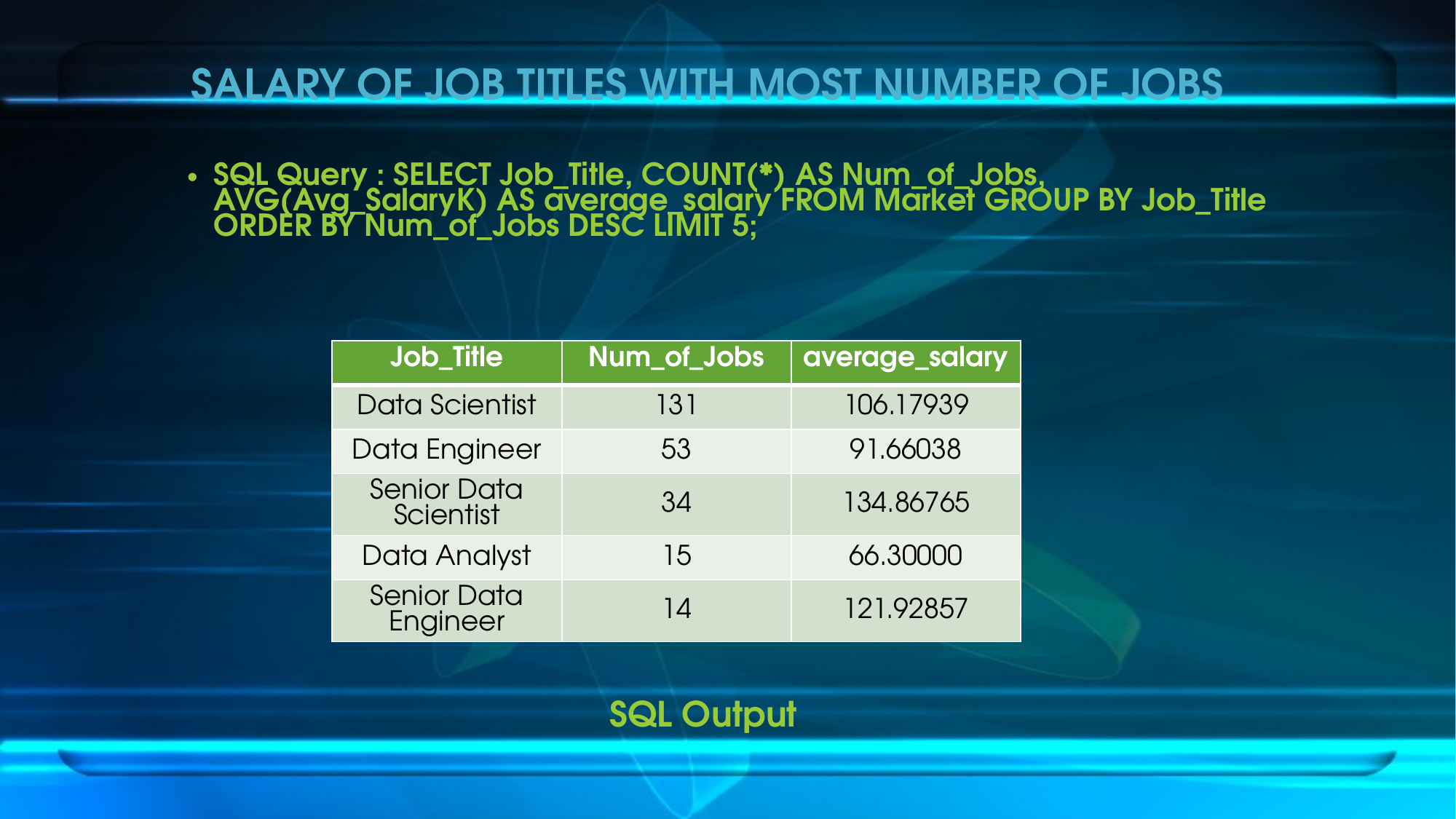

# SALARY OF JOB TITLES WITH MOST NUMBER OF JOBS
SQL Query : SELECT Job_Title, COUNT(*) AS Num_of_Jobs, AVG(Avg_SalaryK) AS average_salary FROM Market GROUP BY Job_Title ORDER BY Num_of_Jobs DESC LIMIT 5;
| Job\_Title | Num\_of\_Jobs | average\_salary |
| --- | --- | --- |
| Data Scientist | 131 | 106.17939 |
| Data Engineer | 53 | 91.66038 |
| Senior Data Scientist | 34 | 134.86765 |
| Data Analyst | 15 | 66.30000 |
| Senior Data Engineer | 14 | 121.92857 |
SQL Output